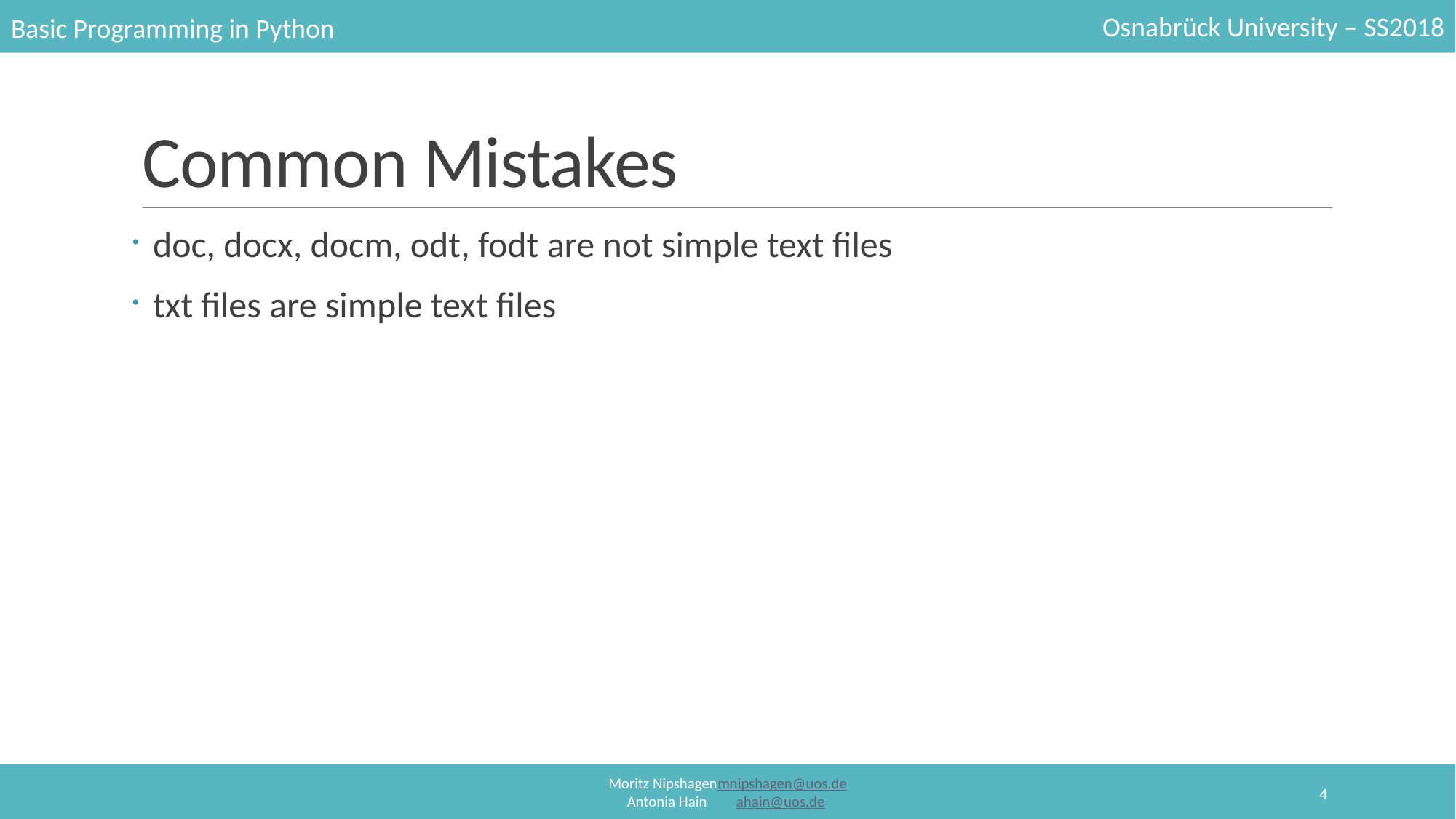

# Common Mistakes
doc, docx, docm, odt, fodt are not simple text files
txt files are simple text files
4